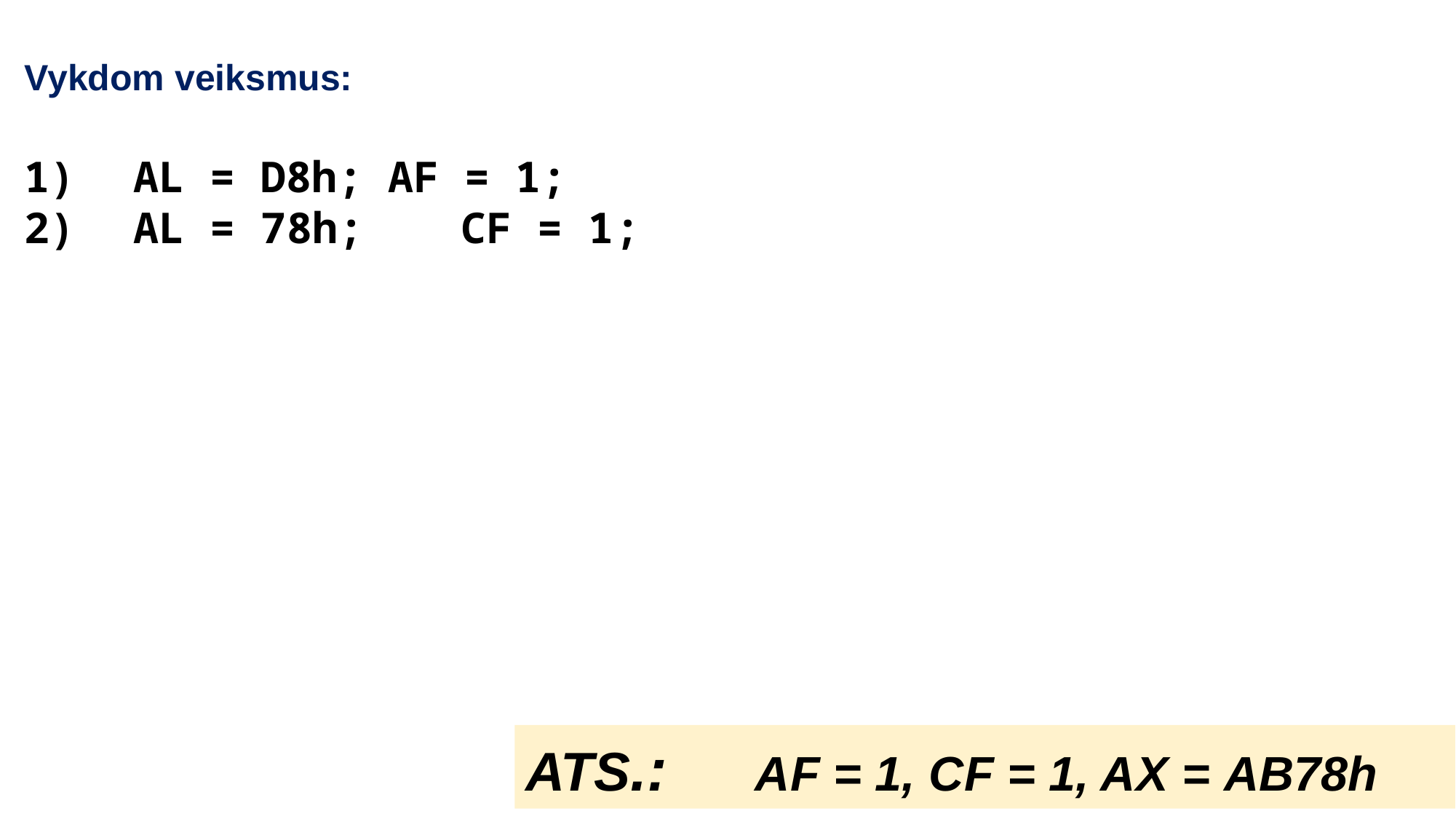

Vykdom veiksmus:
1) 	AL = D8h; AF = 1;
2)	AL = 78h;	CF = 1;
ATS.:	 AF = 1, CF = 1, AX = AB78h